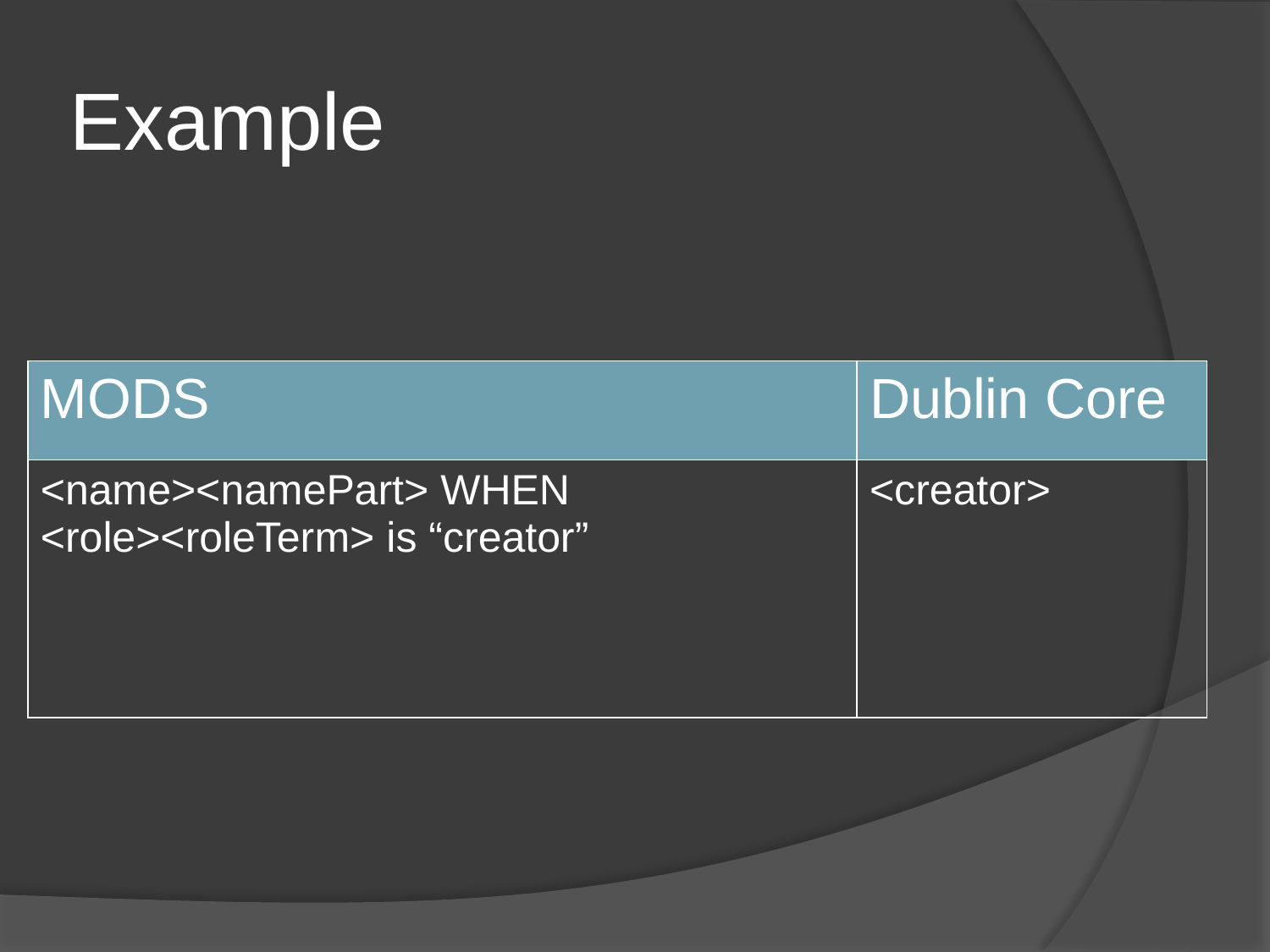

# Example
| MODS | Dublin Core |
| --- | --- |
| <name><namePart> WHEN <role><roleTerm> is “creator” | <creator> |